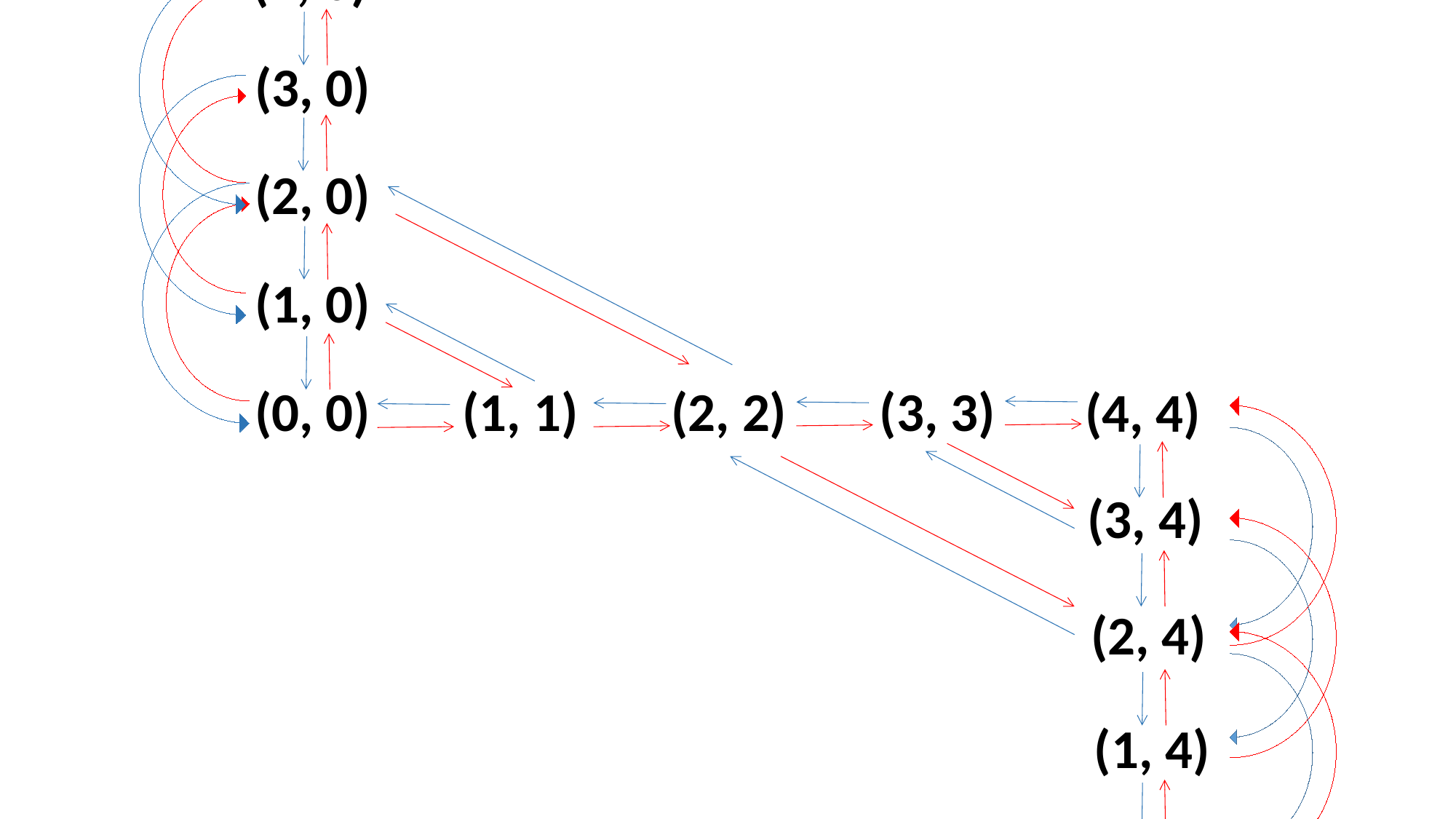

(4, 0)

(3, 0)

(2, 0)

(1, 0)
(0, 0)
(1, 1)
(2, 2)
(3, 3)
(4, 4)

(3, 4)

(2, 4)

(1, 4)
(0, 4)